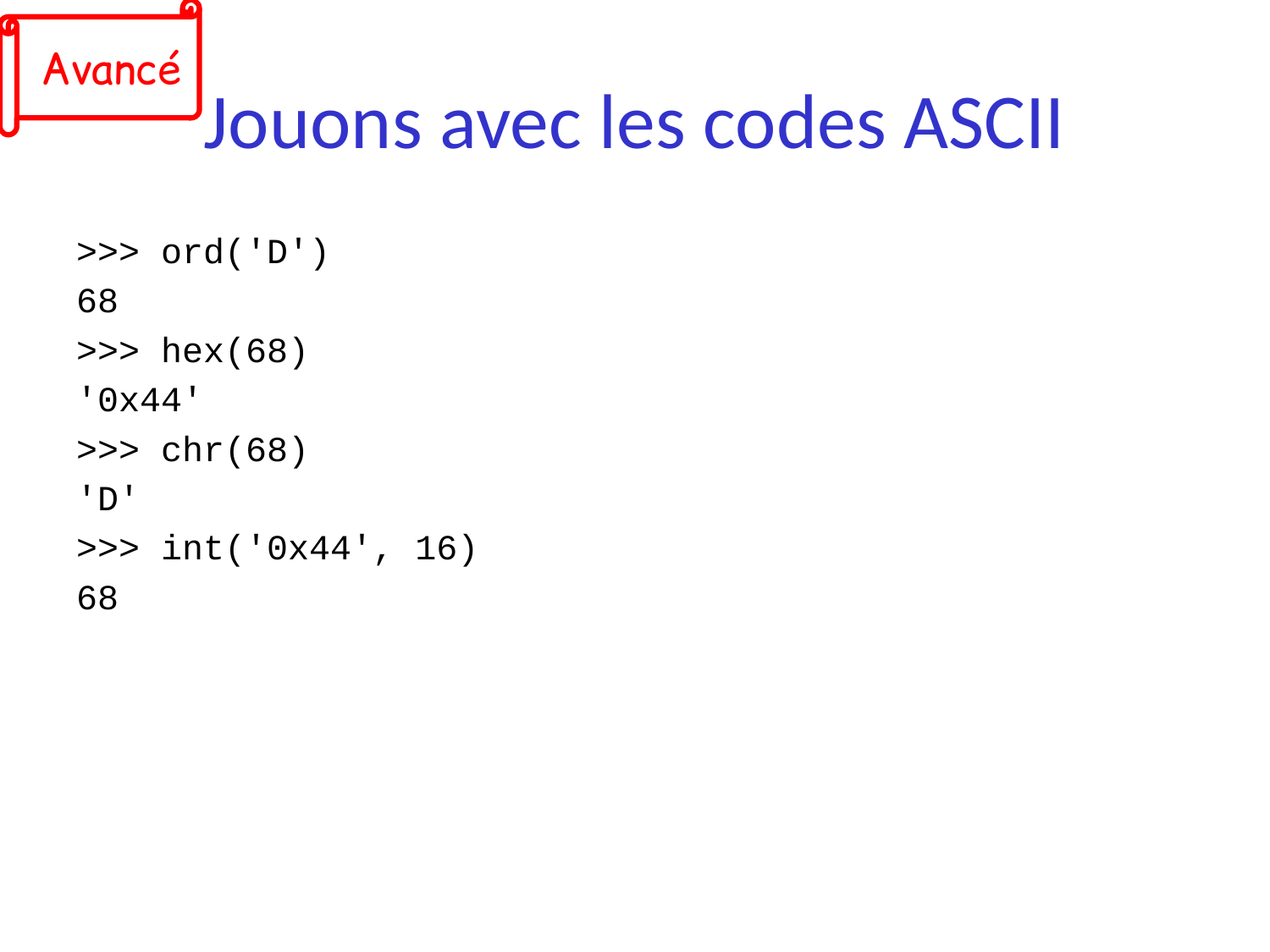

Avancé
# Jouons avec les codes ASCII
>>> ord('D')
68
>>> hex(68)
'0x44'
>>> chr(68)
'D'
>>> int('0x44', 16)
68